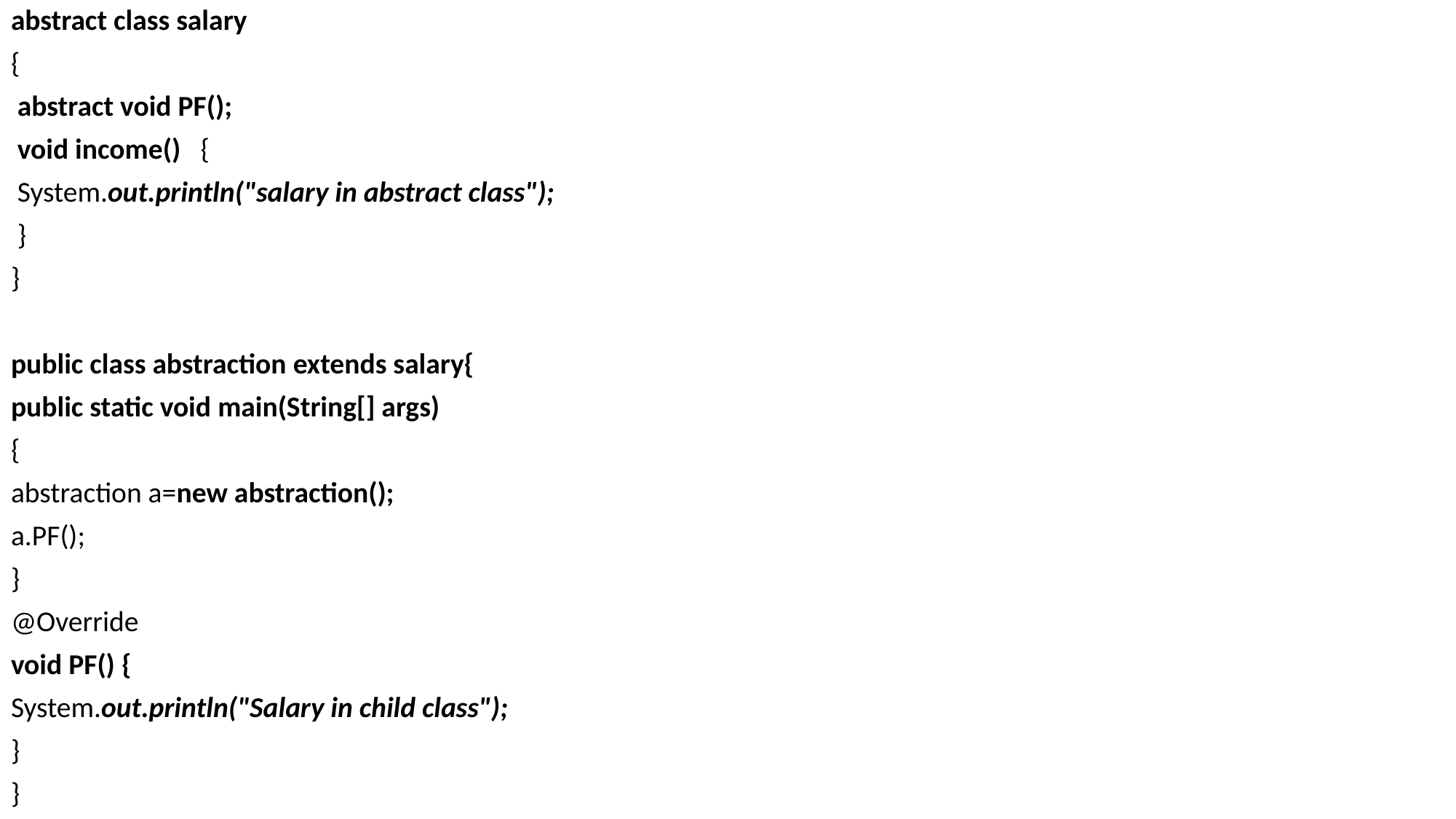

abstract class salary
{
 abstract void PF();
 void income()   {
 System.out.println("salary in abstract class");
 }
}

public class abstraction extends salary{
public static void main(String[] args)
{
abstraction a=new abstraction();
a.PF();
}
@Override
void PF() {
System.out.println("Salary in child class");
}
}